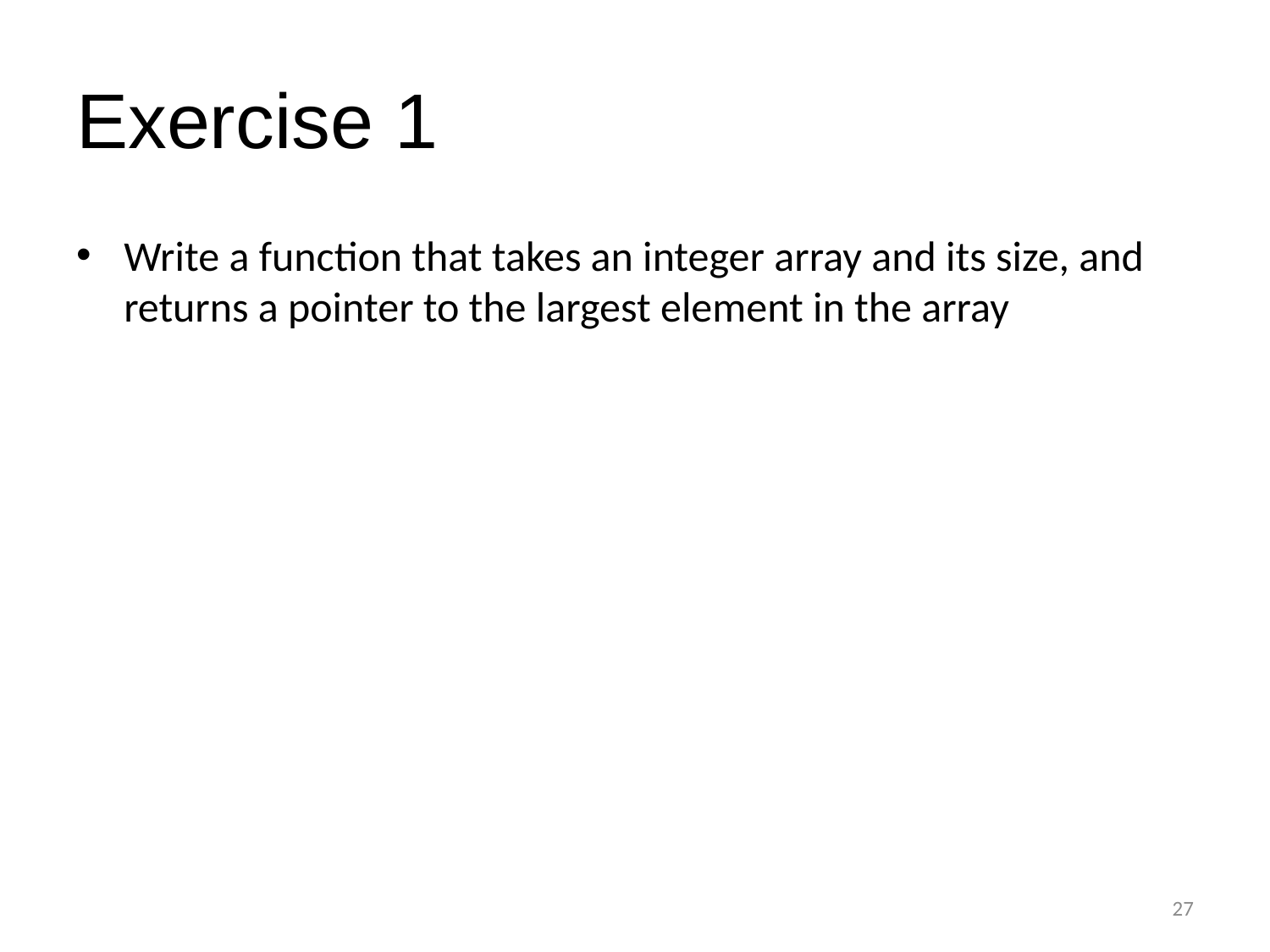

# Exercise 1
Write a function that takes an integer array and its size, and returns a pointer to the largest element in the array

27